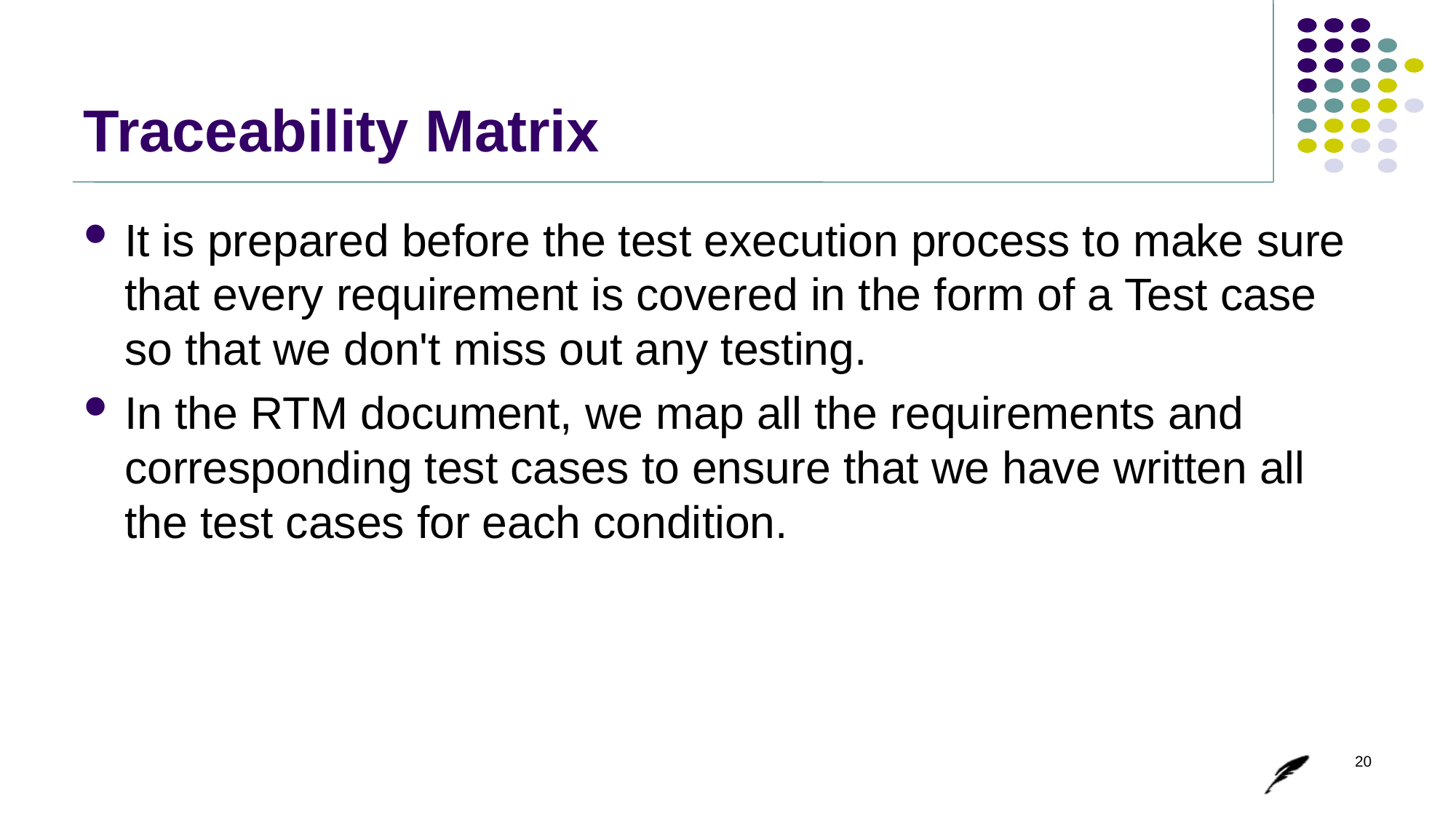

# Traceability Matrix
It is prepared before the test execution process to make sure that every requirement is covered in the form of a Test case so that we don't miss out any testing.
In the RTM document, we map all the requirements and corresponding test cases to ensure that we have written all the test cases for each condition.
20